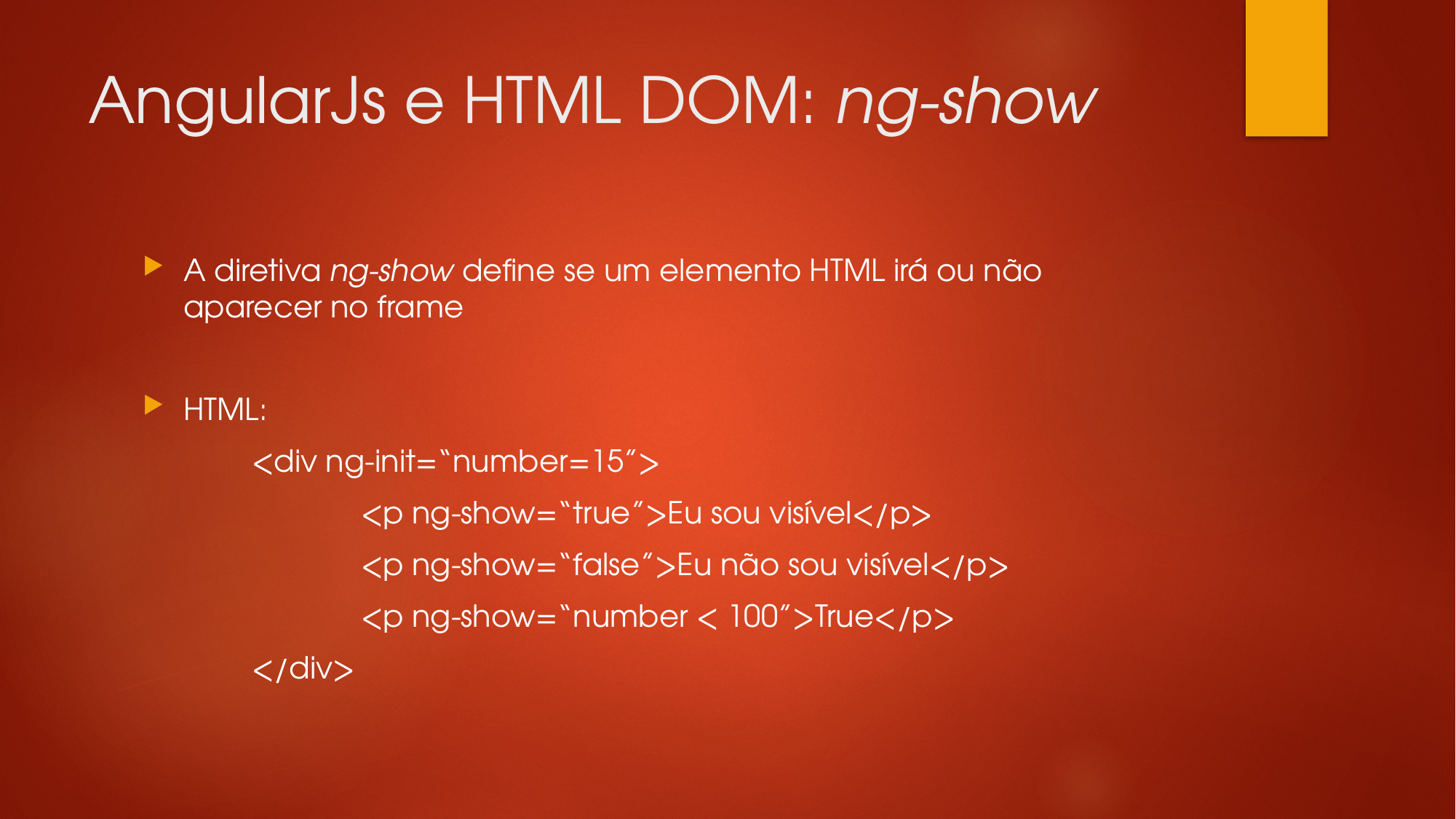

# AngularJs e HTML DOM: ng-show
A diretiva ng-show define se um elemento HTML irá ou não aparecer no frame

HTML:
	<div ng-init=“number=15”>
		<p ng-show=“true”>Eu sou visível</p>
		<p ng-show=“false”>Eu não sou visível</p>
		<p ng-show=“number < 100”>True</p>
	</div>